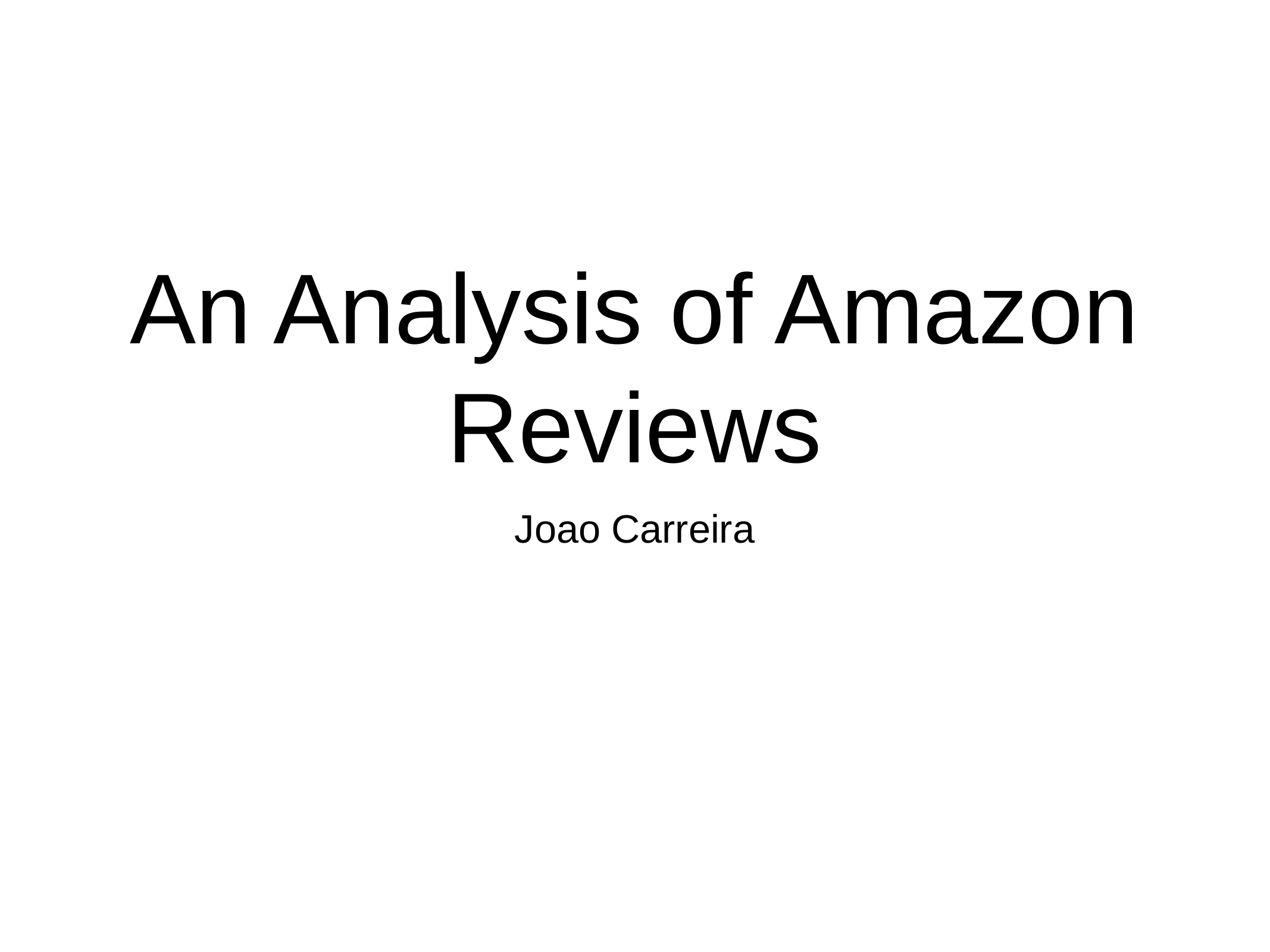

# An Analysis of Amazon Reviews
Joao Carreira